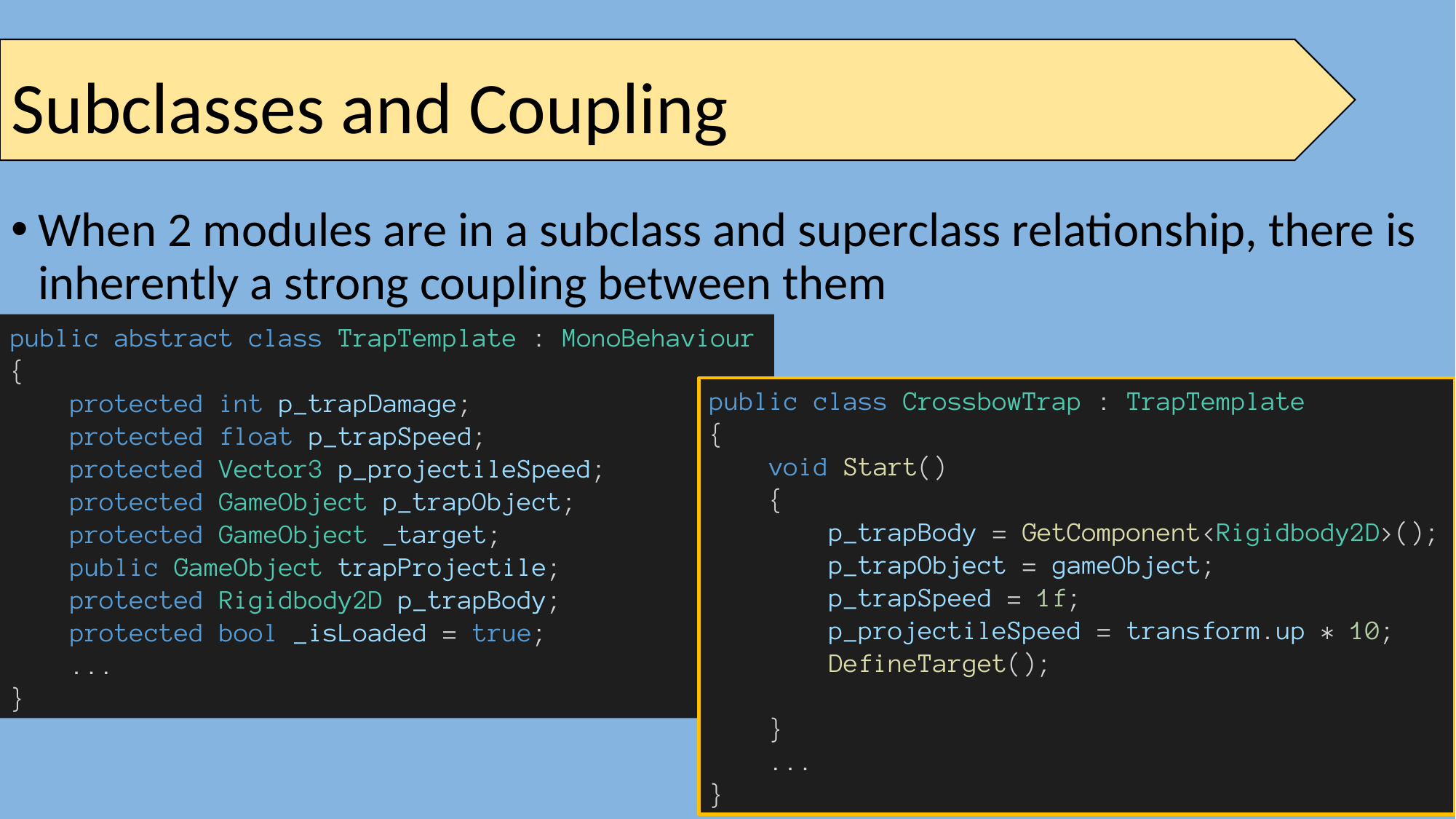

# Subclasses and Coupling
When 2 modules are in a subclass and superclass relationship, there is inherently a strong coupling between them
public abstract class TrapTemplate : MonoBehaviour
{
    protected int p_trapDamage;
    protected float p_trapSpeed;
    protected Vector3 p_projectileSpeed;
    protected GameObject p_trapObject;
    protected GameObject _target;
    public GameObject trapProjectile;
    protected Rigidbody2D p_trapBody;
    protected bool _isLoaded = true;
    ...
}
public class CrossbowTrap : TrapTemplate
{
    void Start()
    {
        p_trapBody = GetComponent<Rigidbody2D>();
        p_trapObject = gameObject;
        p_trapSpeed = 1f;
        p_projectileSpeed = transform.up * 10;
        DefineTarget();

    }
    ...
}